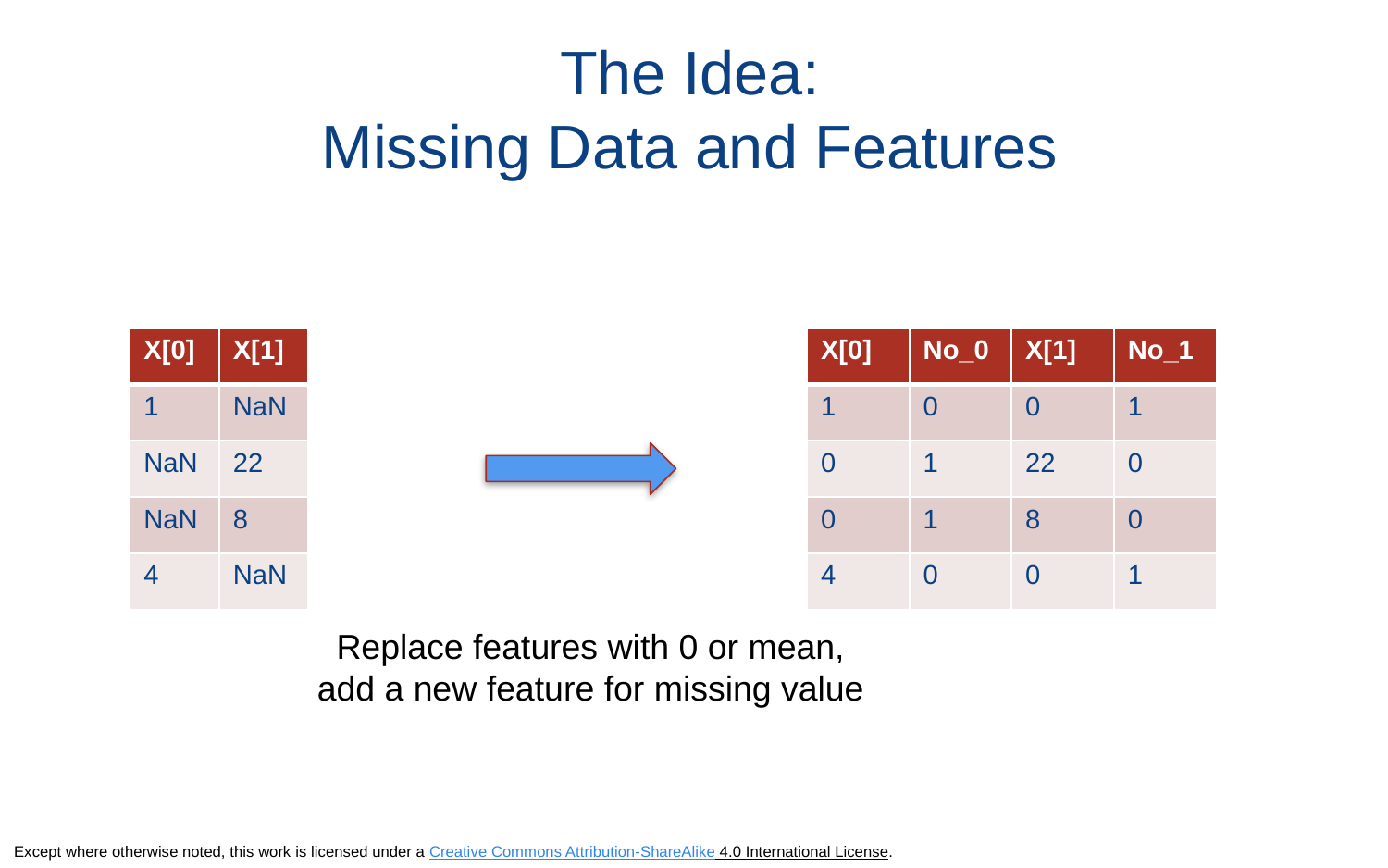

# The Idea: Missing Data and Features
| X[0] | X[1] |
| --- | --- |
| 1 | NaN |
| NaN | 22 |
| NaN | 8 |
| 4 | NaN |
| X[0] | No\_0 | X[1] | No\_1 |
| --- | --- | --- | --- |
| 1 | 0 | 0 | 1 |
| 0 | 1 | 22 | 0 |
| 0 | 1 | 8 | 0 |
| 4 | 0 | 0 | 1 |

Replace features with 0 or mean,
add a new feature for missing value